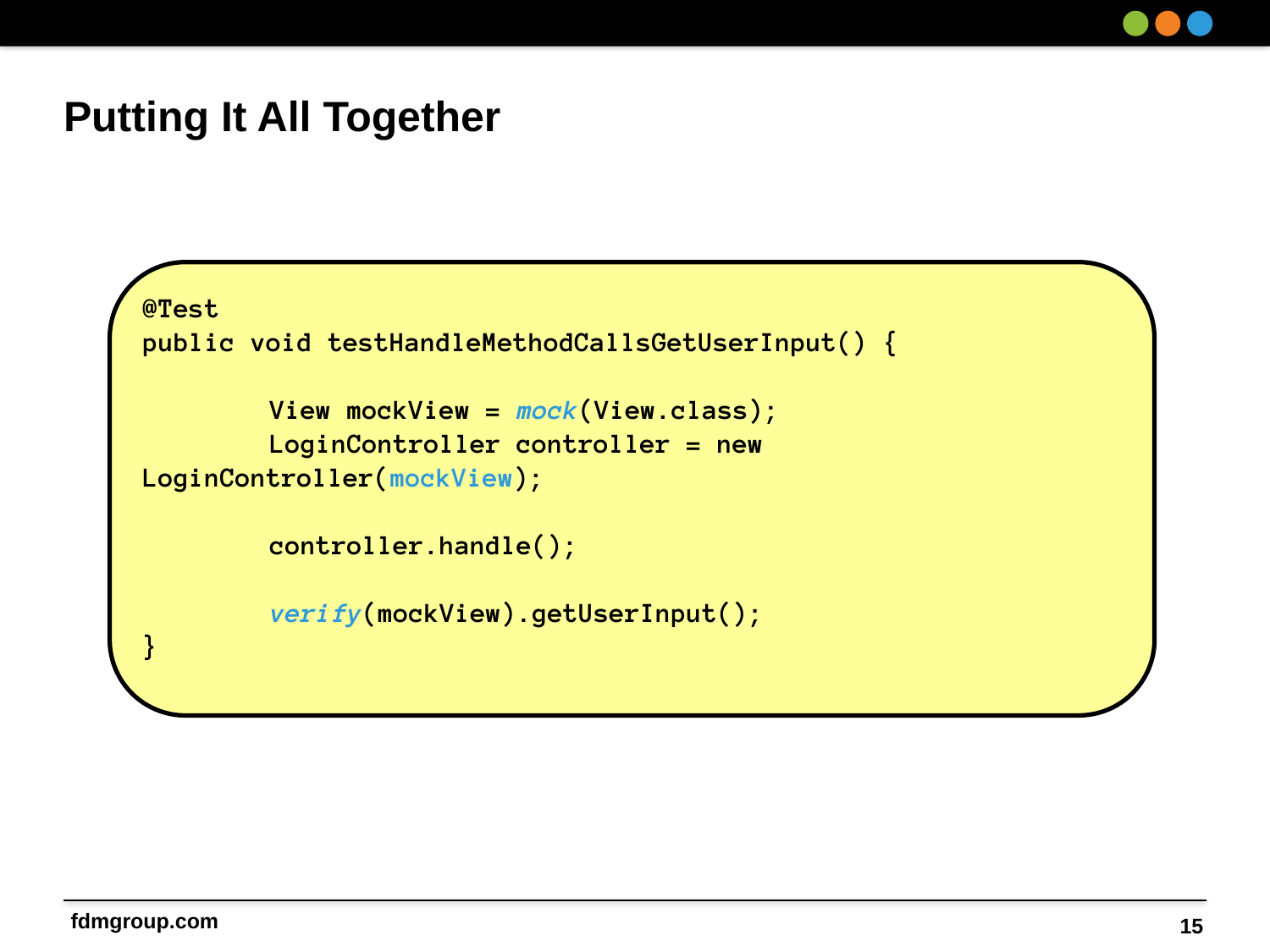

# Putting It All Together
@Test
public void testHandleMethodCallsGetUserInput() {
	View mockView = mock(View.class);
	LoginController controller = new LoginController(mockView);

	controller.handle();
	verify(mockView).getUserInput();
}
15